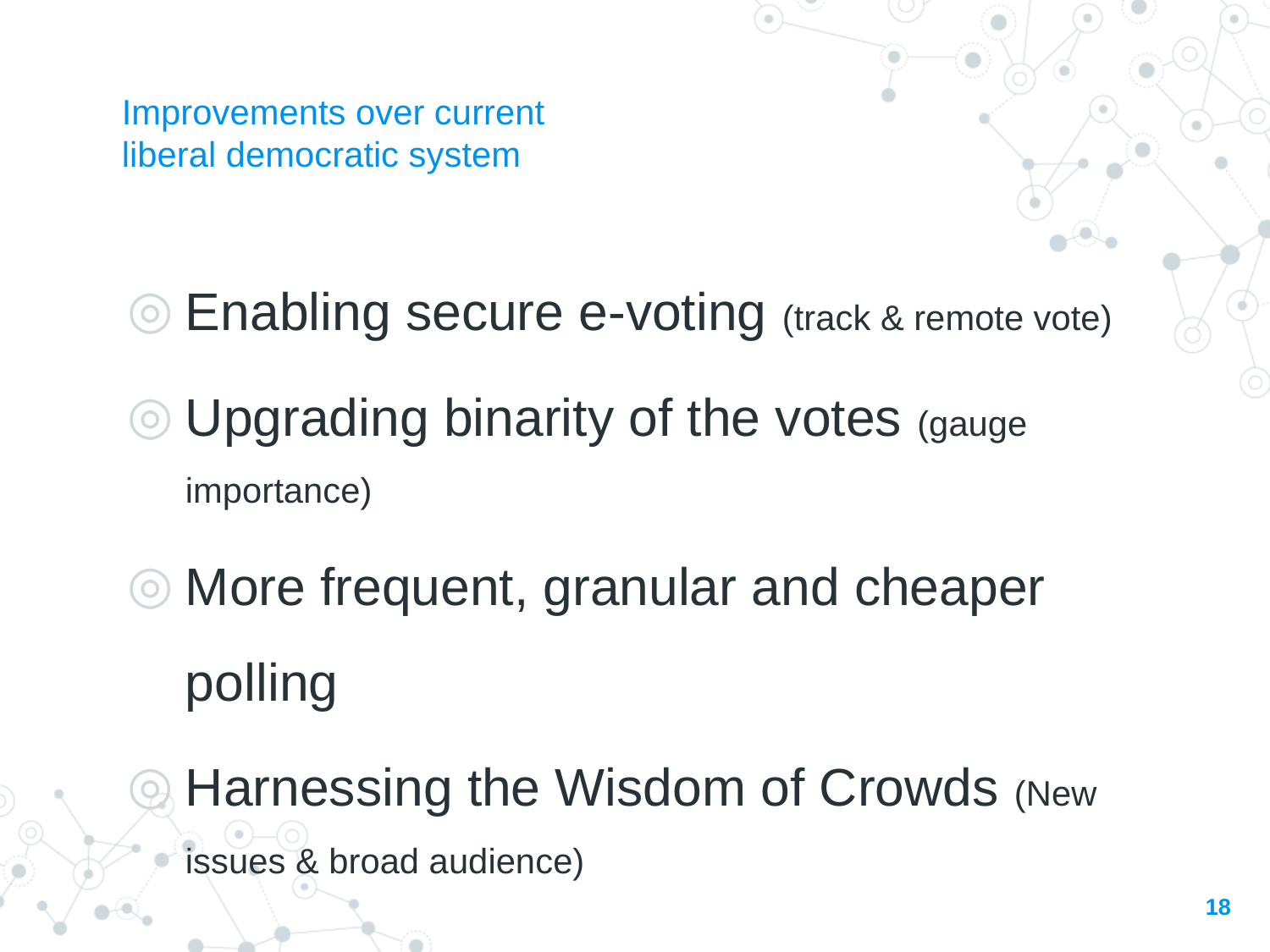

# Improvements over current liberal democratic system
Enabling secure e-voting (track & remote vote)
Upgrading binarity of the votes (gauge importance)
More frequent, granular and cheaper polling
Harnessing the Wisdom of Crowds (New issues & broad audience)
18